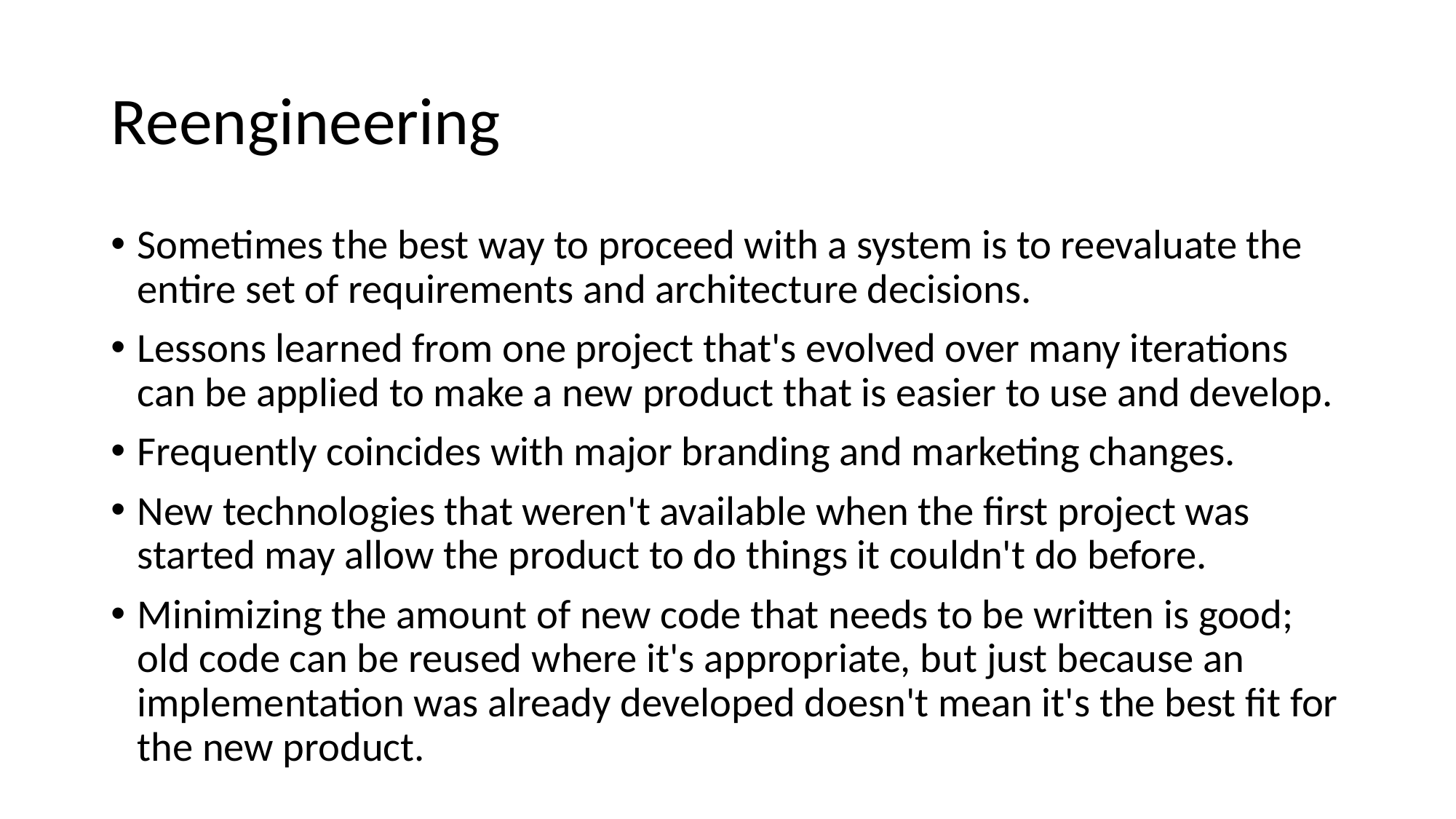

# Reengineering
Sometimes the best way to proceed with a system is to reevaluate the entire set of requirements and architecture decisions.
Lessons learned from one project that's evolved over many iterations can be applied to make a new product that is easier to use and develop.
Frequently coincides with major branding and marketing changes.
New technologies that weren't available when the first project was started may allow the product to do things it couldn't do before.
Minimizing the amount of new code that needs to be written is good; old code can be reused where it's appropriate, but just because an implementation was already developed doesn't mean it's the best fit for the new product.